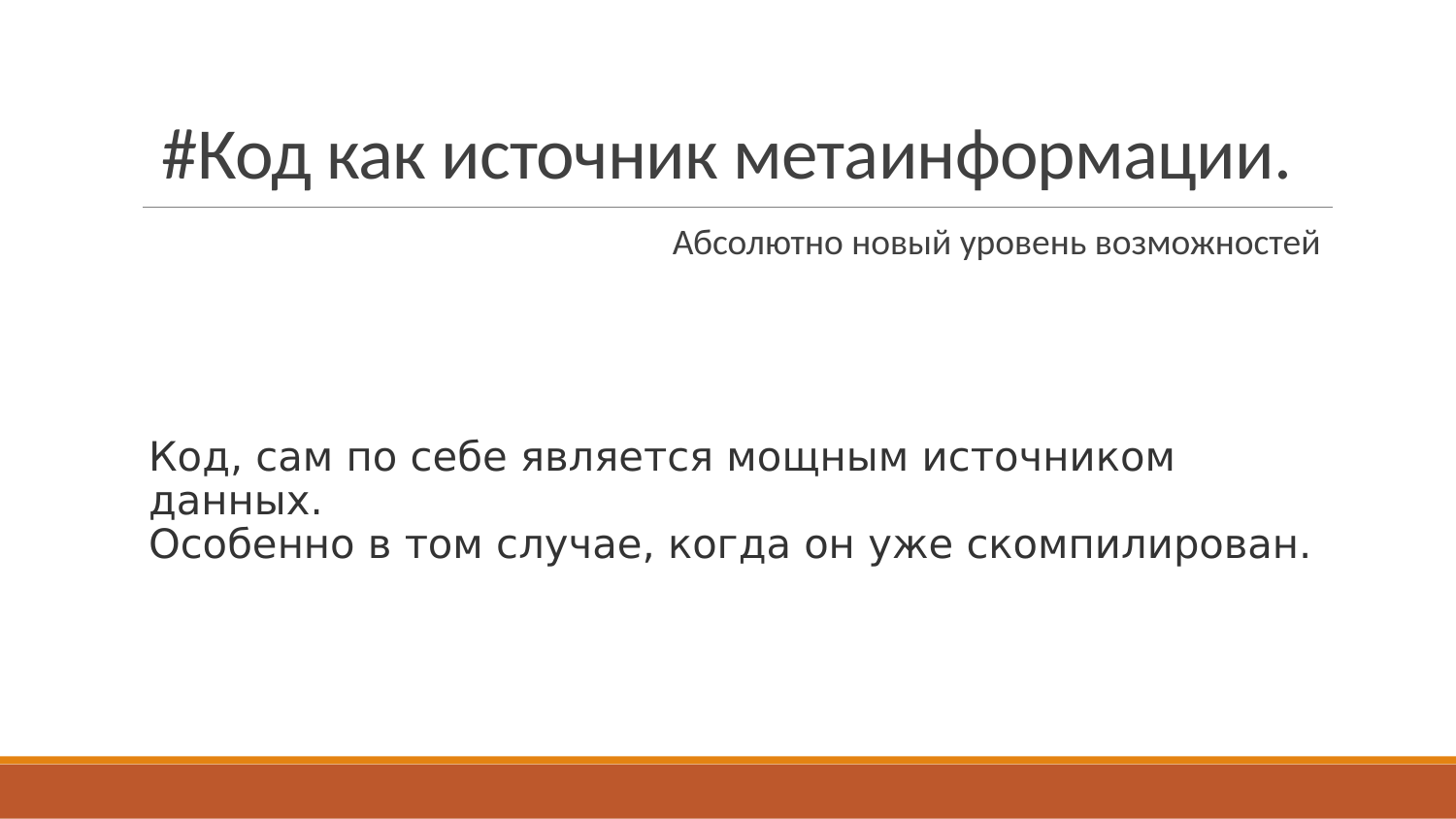

# #Код как источник метаинформации.
Абсолютно новый уровень возможностей

Код, сам по себе является мощным источником данных.
Особенно в том случае, когда он уже скомпилирован.